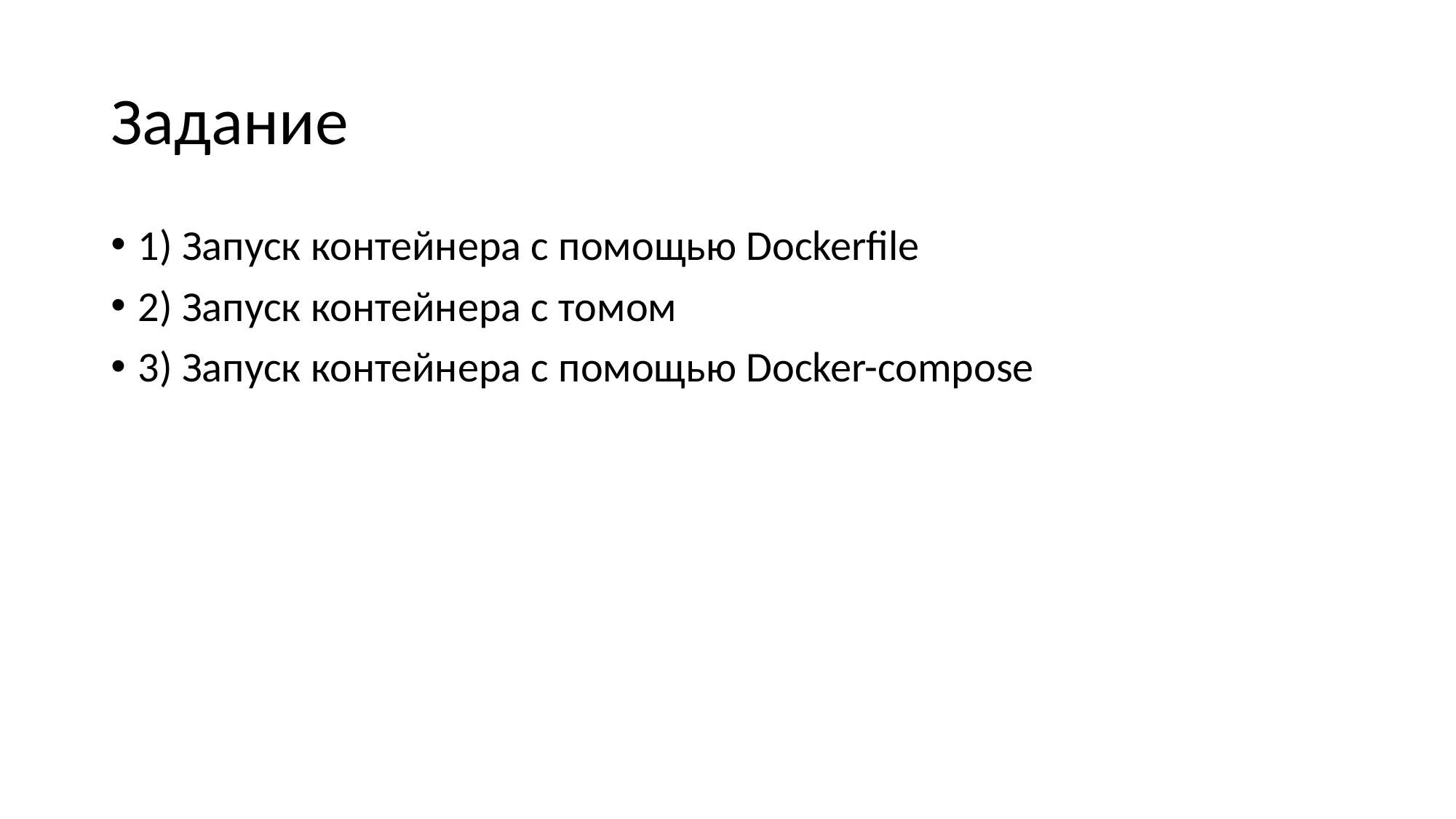

# Задание
1) Запуск контейнера с помощью Dockerfile
2) Запуск контейнера с томом
3) Запуск контейнера с помощью Docker-compose